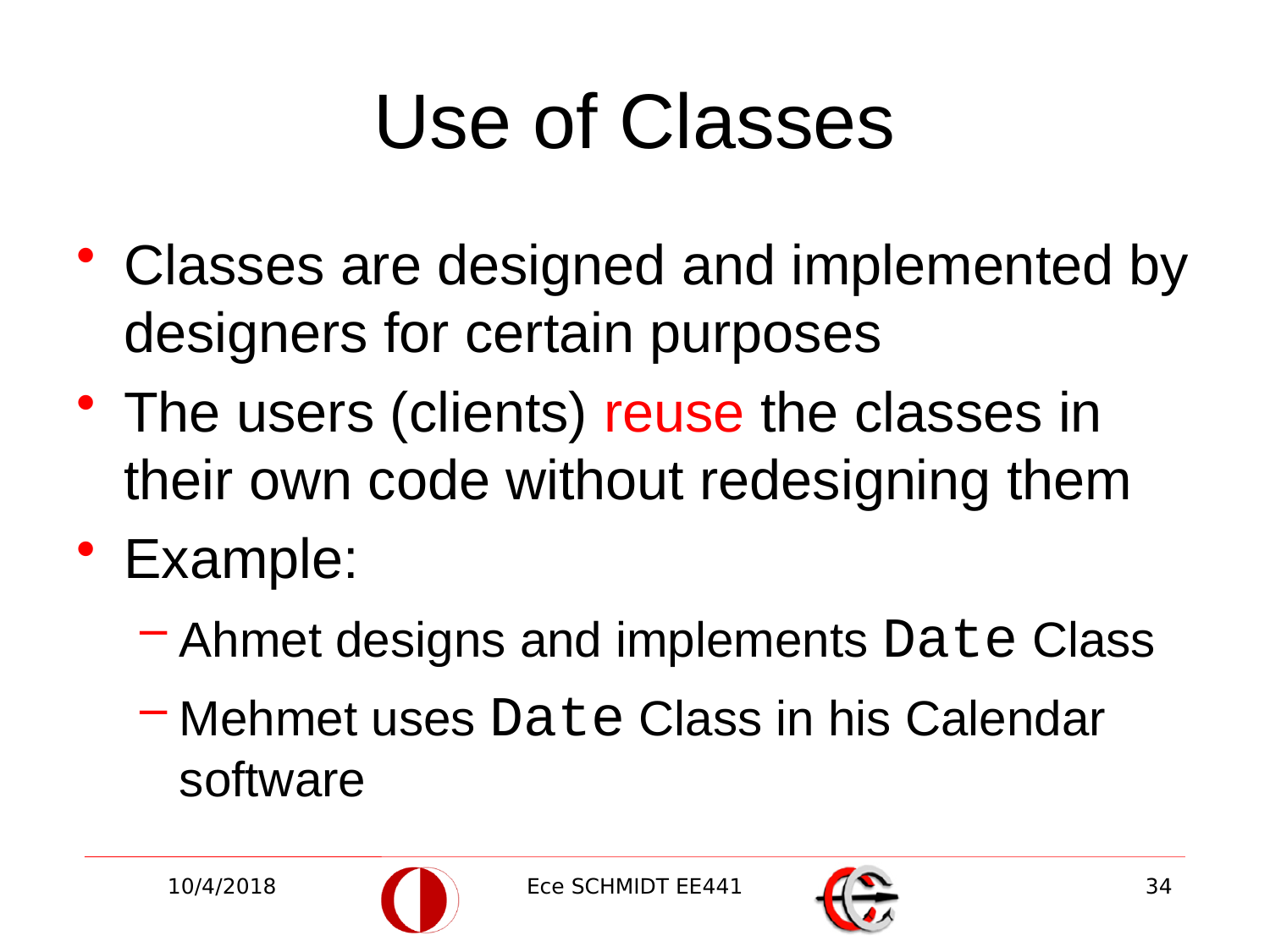

# Use of Classes
Classes are designed and implemented by designers for certain purposes
The users (clients) reuse the classes in their own code without redesigning them
Example:
Ahmet designs and implements Date Class
Mehmet uses Date Class in his Calendar software

10/4/2018
Ece SCHMIDT EE441
34